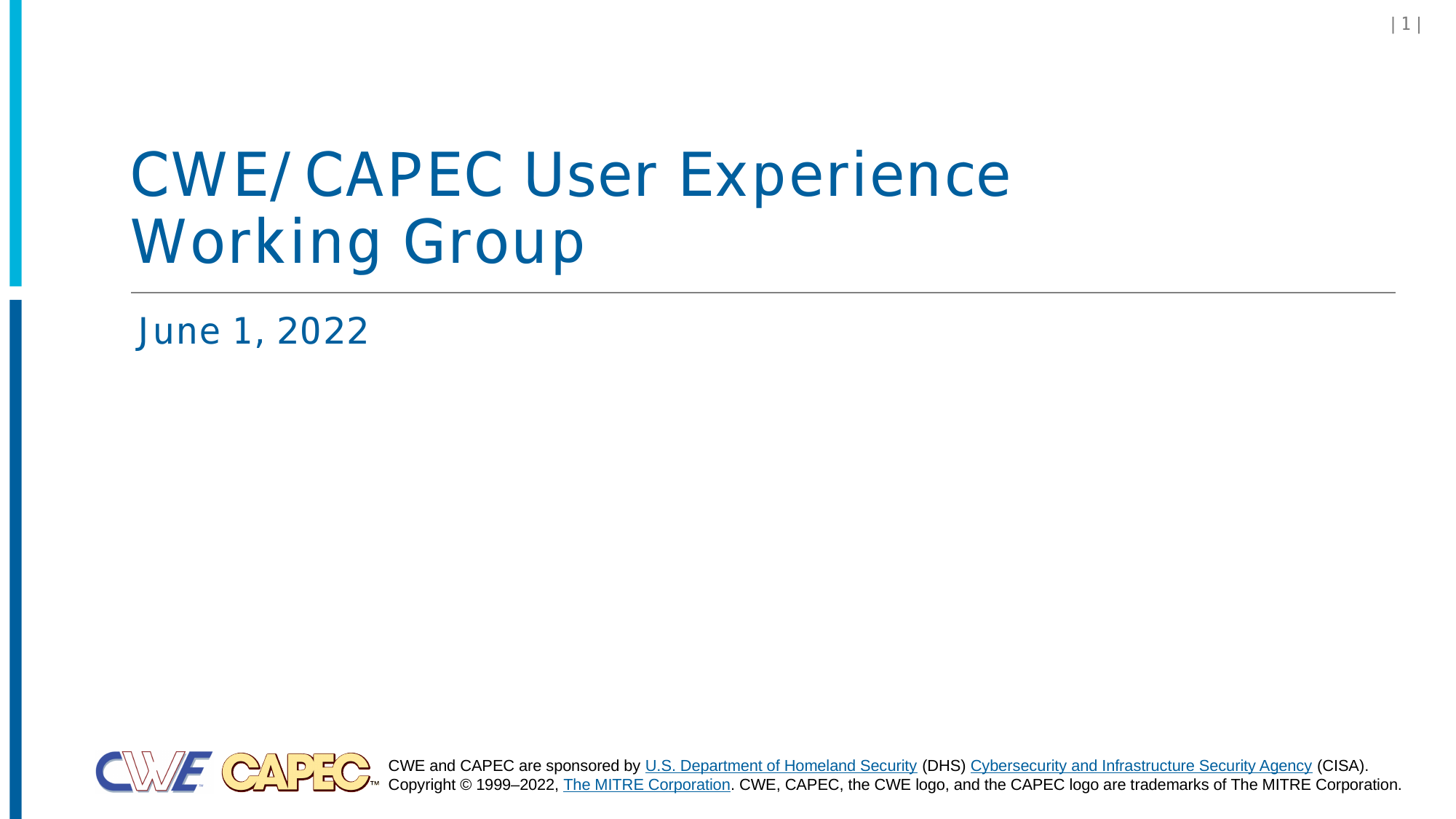

| 1 |
# CWE/CAPEC User Experience Working Group
June 1, 2022